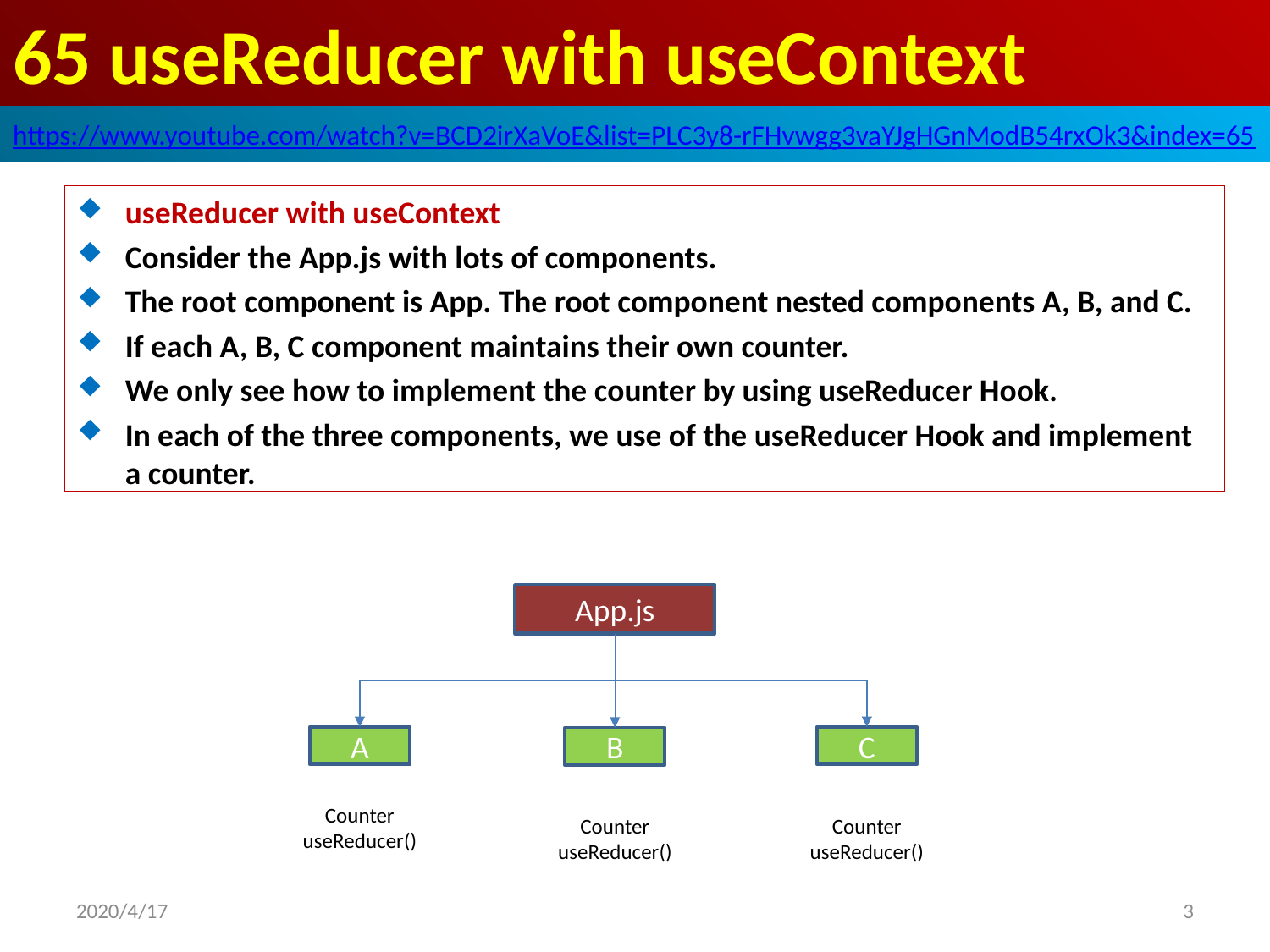

# 65 useReducer with useContext
https://www.youtube.com/watch?v=BCD2irXaVoE&list=PLC3y8-rFHvwgg3vaYJgHGnModB54rxOk3&index=65
useReducer with useContext
Consider the App.js with lots of components.
The root component is App. The root component nested components A, B, and C.
If each A, B, C component maintains their own counter.
We only see how to implement the counter by using useReducer Hook.
In each of the three components, we use of the useReducer Hook and implement a counter.
App.js
A
C
B
Counter
useReducer()
Counter
useReducer()
Counter
useReducer()
2020/4/17
3